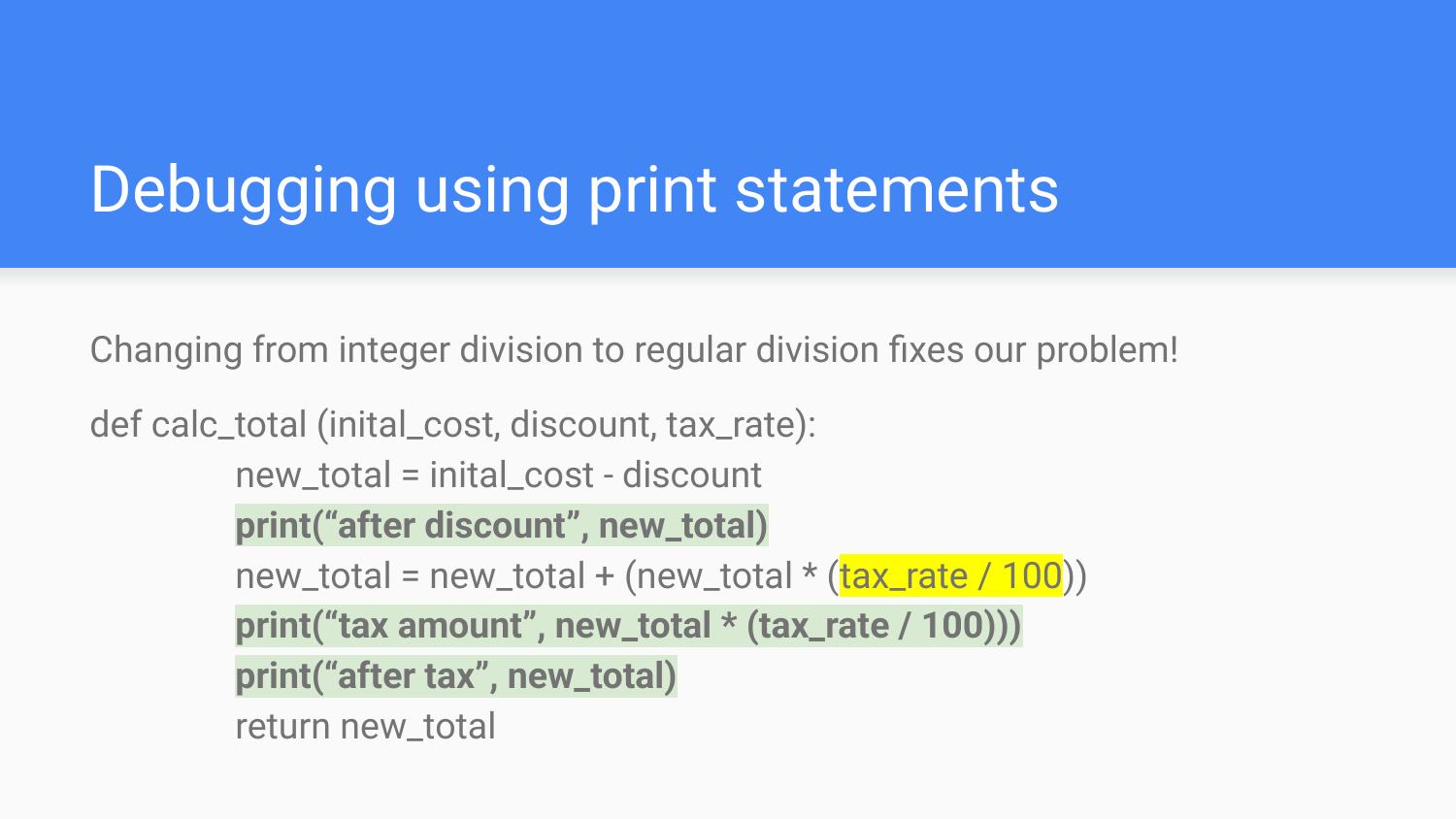

# Debugging using print statements
Changing from integer division to regular division fixes our problem!
def calc_total (inital_cost, discount, tax_rate):
	new_total = inital_cost - discount
	print(“after discount”, new_total)
	new_total = new_total + (new_total * (tax_rate / 100))
	print(“tax amount”, new_total * (tax_rate / 100)))
	print(“after tax”, new_total)
	return new_total